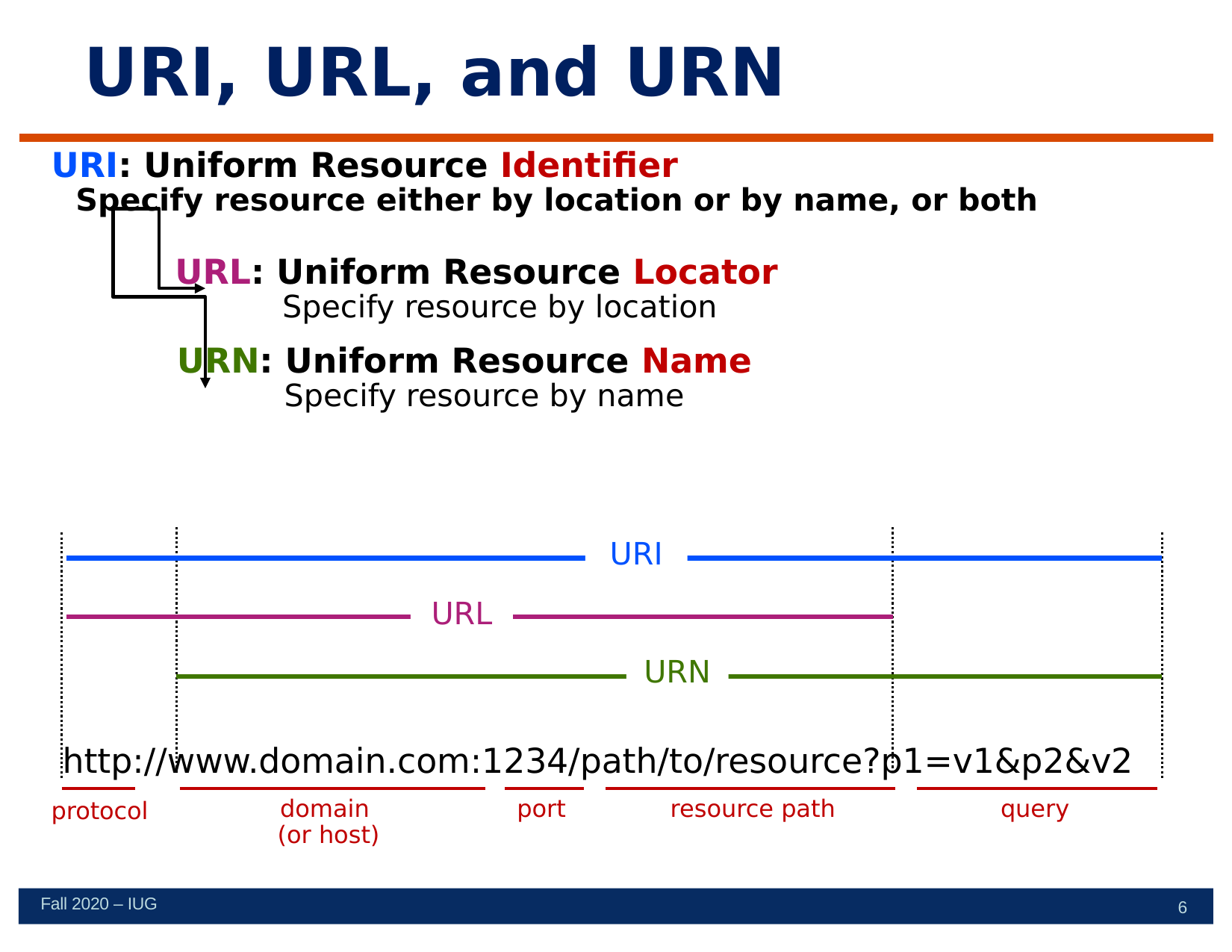

# URI, URL, and URN
URI: Uniform Resource Identifier
Specify resource either by location or by name, or both

URL: Uniform Resource Locator
Specify resource by location

URN: Uniform Resource Name
Specify resource by name
URI
URL
URN
http://www.domain.com:1234/path/to/resource?p1=v1&p2&v2
protocol
domain
(or host)
port
query
resource path
Fall 2020 – IUG
6